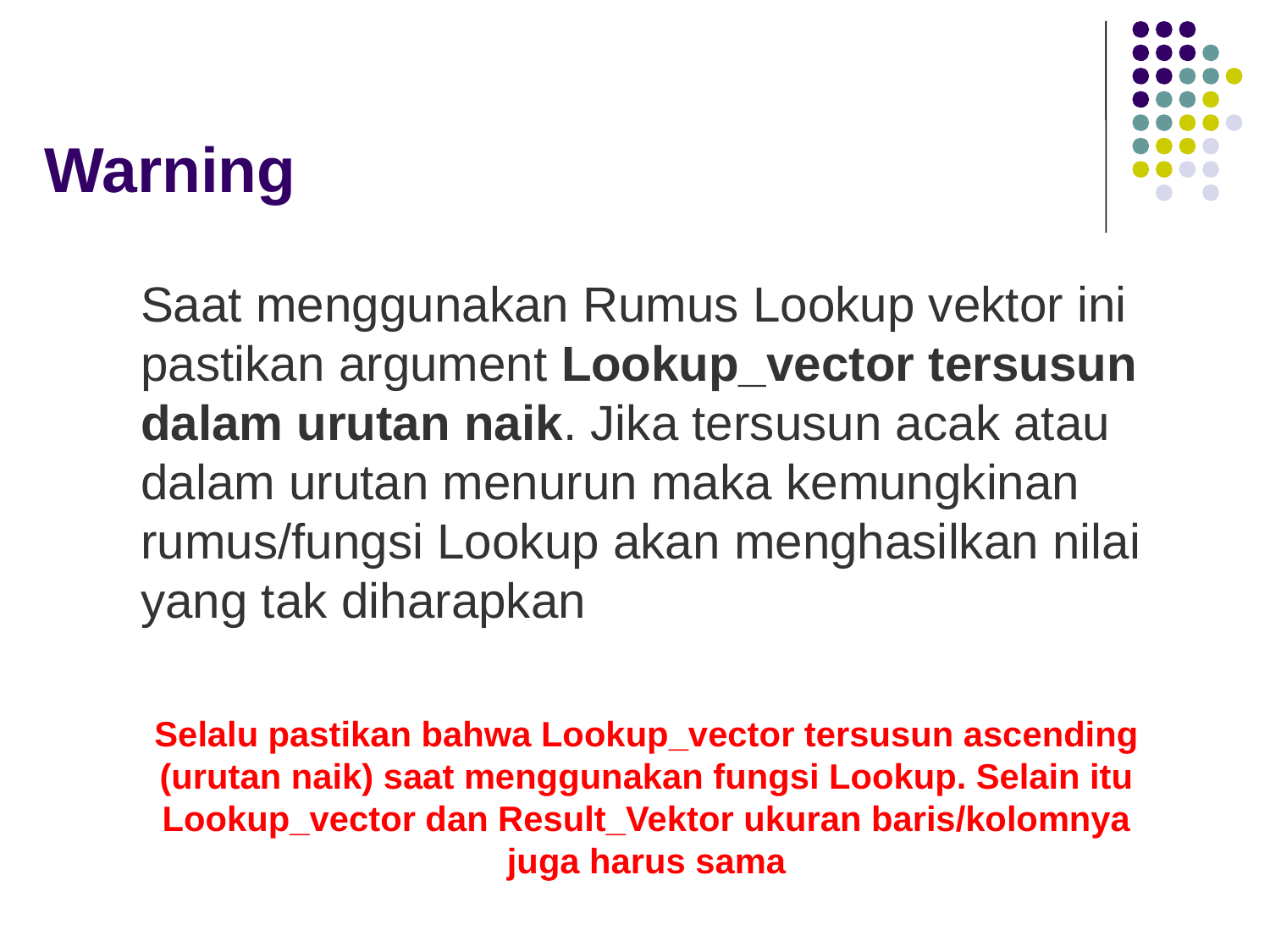

# Warning
Saat menggunakan Rumus Lookup vektor ini pastikan argument Lookup_vector tersusun dalam urutan naik. Jika tersusun acak atau dalam urutan menurun maka kemungkinan rumus/fungsi Lookup akan menghasilkan nilai yang tak diharapkan

Selalu pastikan bahwa Lookup_vector tersusun ascending (urutan naik) saat menggunakan fungsi Lookup. Selain itu Lookup_vector dan Result_Vektor ukuran baris/kolomnya juga harus sama